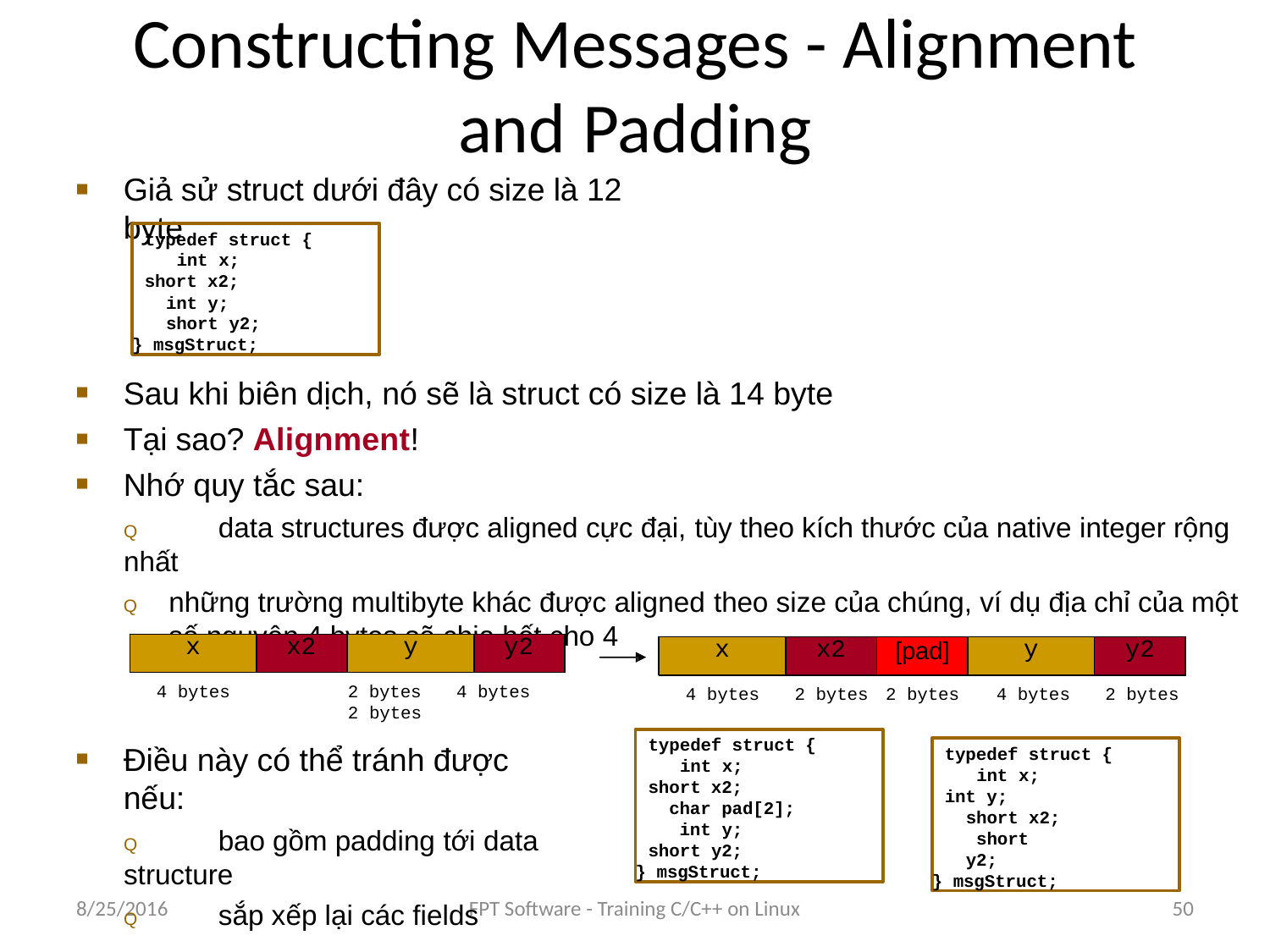

# Constructing Messages - Alignment and Padding
Giả sử struct dưới đây có size là 12 byte
typedef struct {  int x;
short x2;  int y;  short y2;
} msgStruct;
Sau khi biên dịch, nó sẽ là struct có size là 14 byte
Tại sao? Alignment!
Nhớ quy tắc sau:
Q	data structures được aligned cực đại, tùy theo kích thước của native integer rộng nhất
Q	những trường multibyte khác được aligned theo size của chúng, ví dụ địa chỉ của một số nguyên 4 bytes sẽ chia hết cho 4
| x | x2 | y | y2 |
| --- | --- | --- | --- |
| x | x2 | [pad] | y | y2 |
| --- | --- | --- | --- | --- |

4 bytes	2 bytes	4 bytes	2 bytes

Điều này có thể tránh được nếu:
Q	bao gồm padding tới data structure
Q	sắp xếp lại các fields
4 bytes
2 bytes 2 bytes	4 bytes	2 bytes
typedef struct {  int x;
short x2;  char pad[2];  int y;
short y2;
} msgStruct;
typedef struct {  int x;
int y;  short x2;  short y2;
} msgStruct;
8/25/2016
FPT Software - Training C/C++ on Linux
50